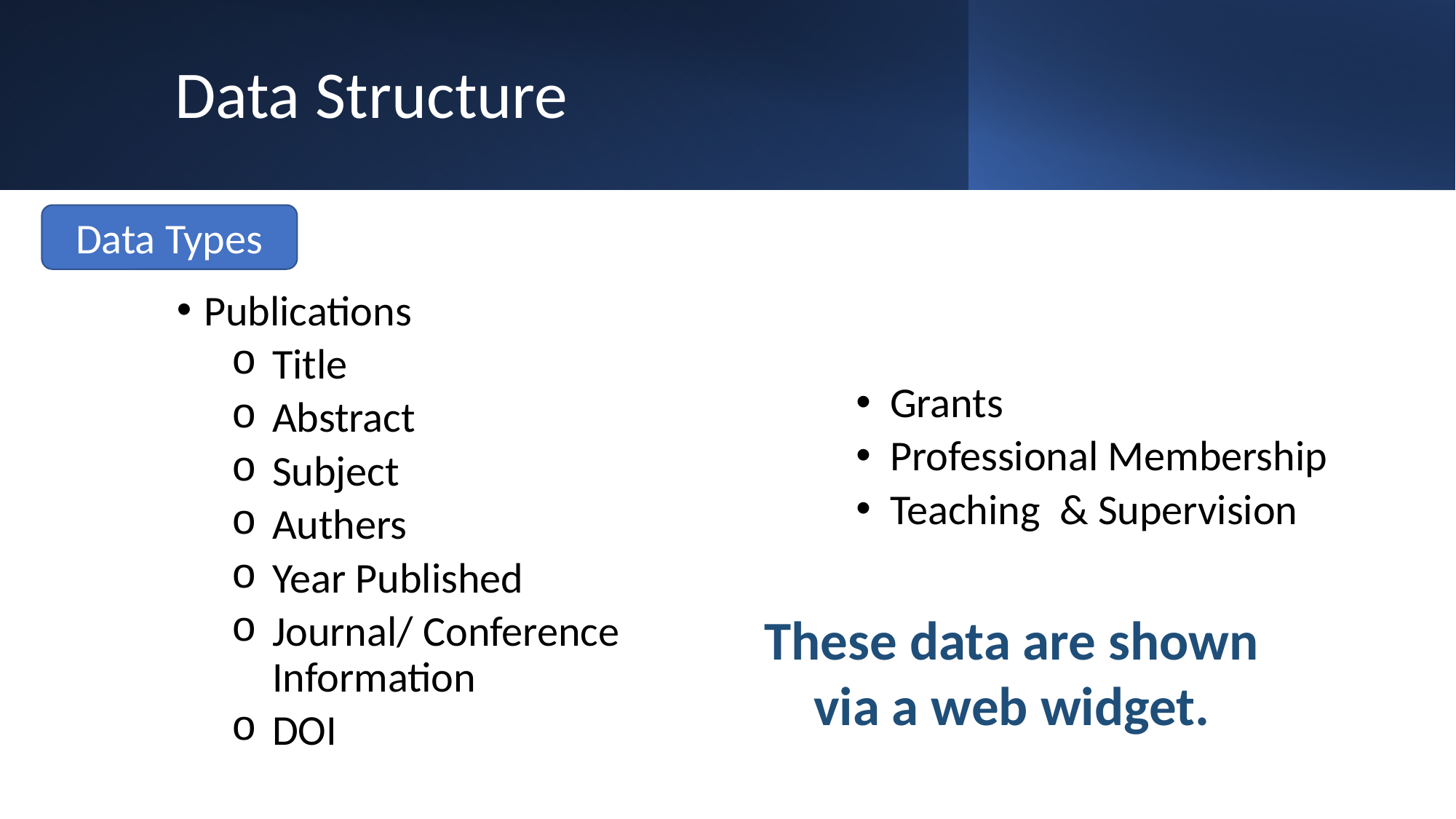

# Data Structure
Data Types
Publications
Title
Abstract
Subject
Authers
Year Published
Journal/ Conference Information
DOI

Grants
Professional Membership
Teaching  & Supervision
These data are shown via a web widget.
10